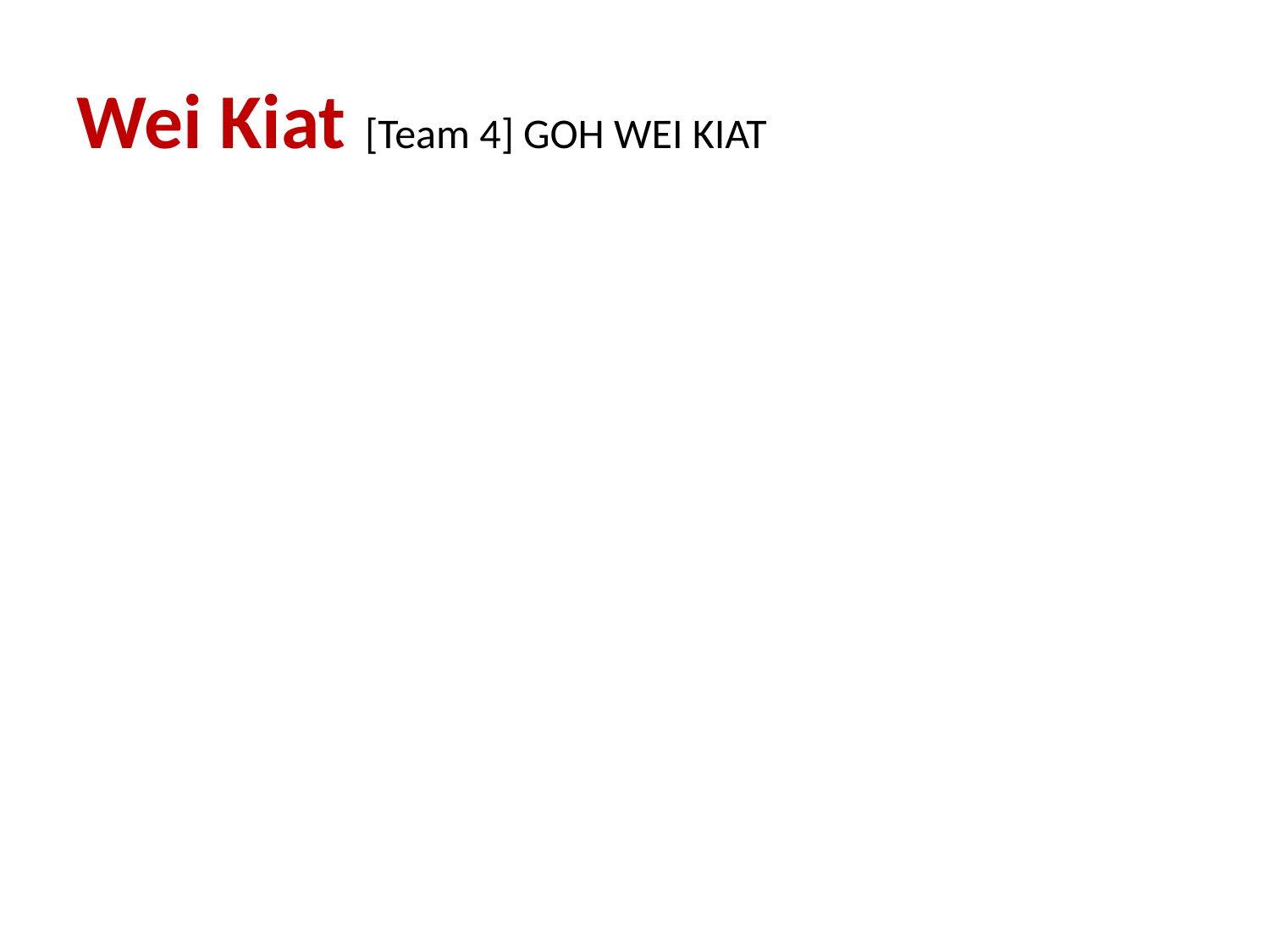

# Wei Kiat  [Team 4] GOH WEI KIAT